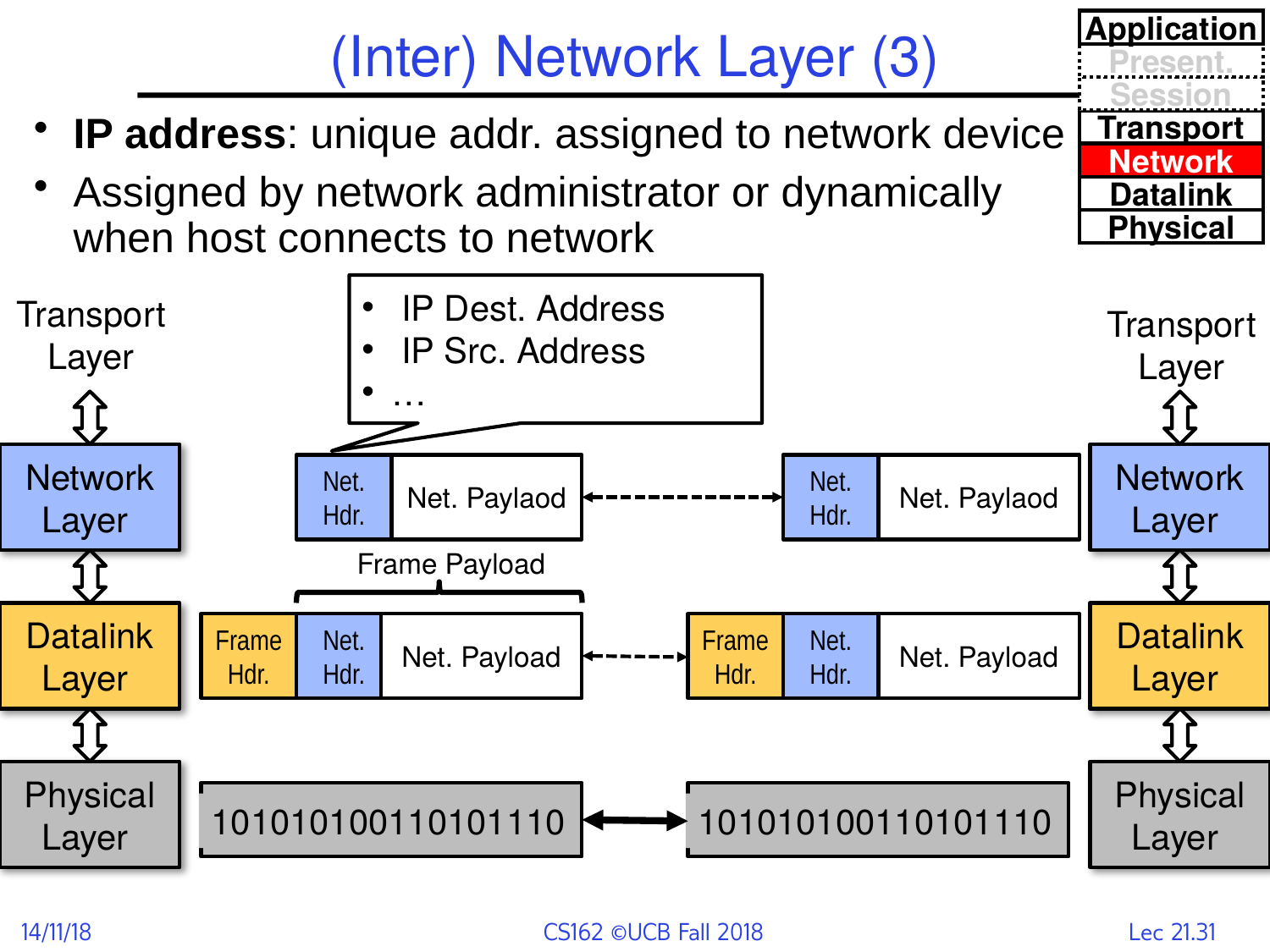

Application
# (Inter) Network Layer (3)
Present.
Session
IP address: unique addr. assigned to network device
Assigned by network administrator or dynamically when host connects to network
Transport
Network
Datalink
Physical
 IP Dest. Address
 IP Src. Address
…
Transport
Layer

Transport
Layer

Network Layer
Network Layer
Net.
Hdr.
Net. Paylaod
Net.
Hdr.
Net. Paylaod

Frame Payload

Datalink Layer
Datalink Layer
Frame
Hdr.
Net.
Hdr.
Net. Payload
Frame
Hdr.
Net.
Hdr.
Net. Payload

Physical Layer
Physical Layer

101010100110101110
101010100110101110